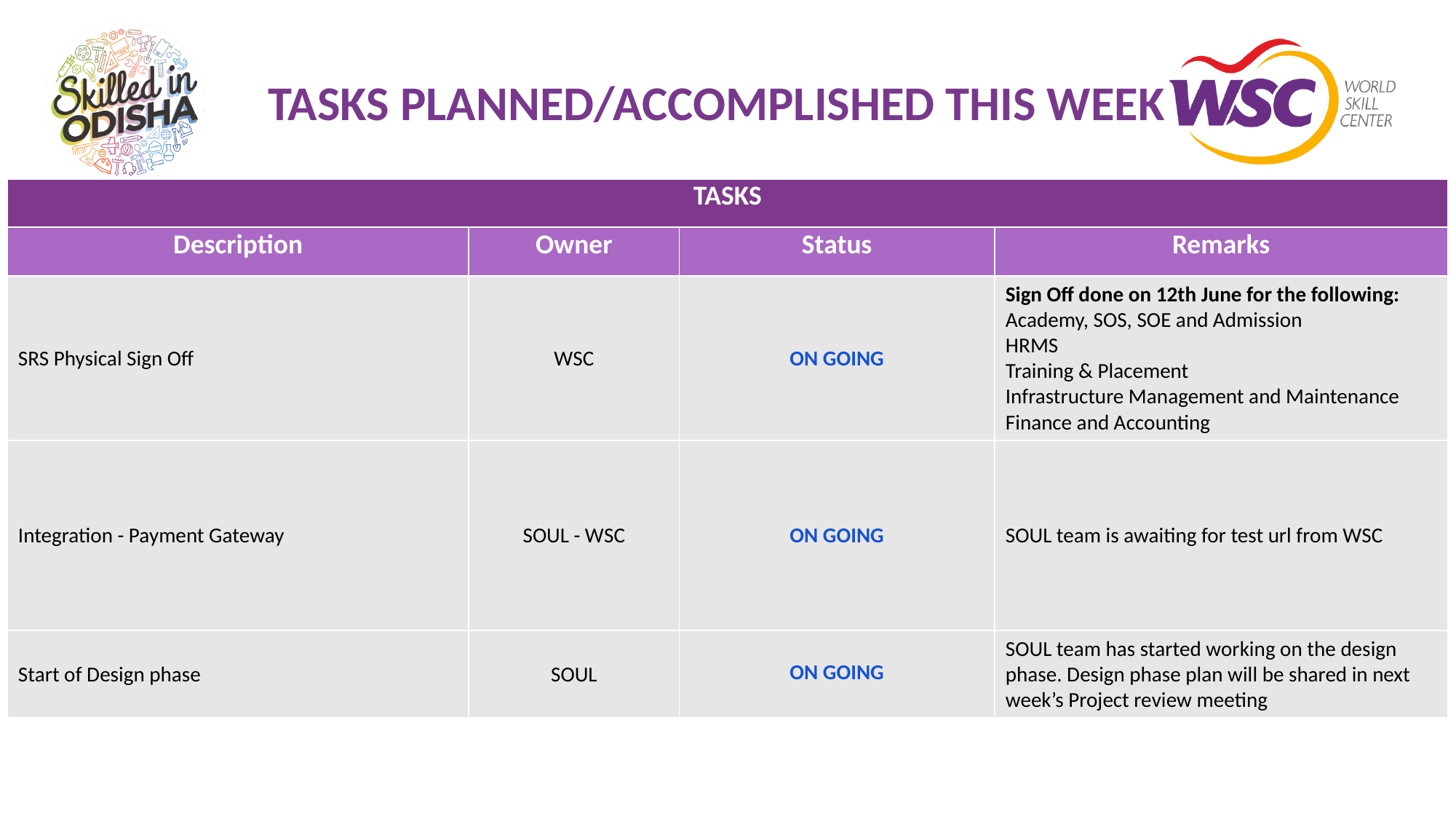

# TASKS PLANNED/ACCOMPLISHED THIS WEEK
| TASKS |  |  |  |
| --- | --- | --- | --- |
| Description | Owner | Status | Remarks |
| SRS Physical Sign Off | WSC | ON GOING | Sign Off done on 12th June for the following: Academy, SOS, SOE and Admission HRMS Training & Placement Infrastructure Management and Maintenance Finance and Accounting |
| Integration - Payment Gateway | SOUL - WSC | ON GOING | SOUL team is awaiting for test url from WSC |
| Start of Design phase | SOUL | ON GOING | SOUL team has started working on the design phase. Design phase plan will be shared in next week’s Project review meeting |
3